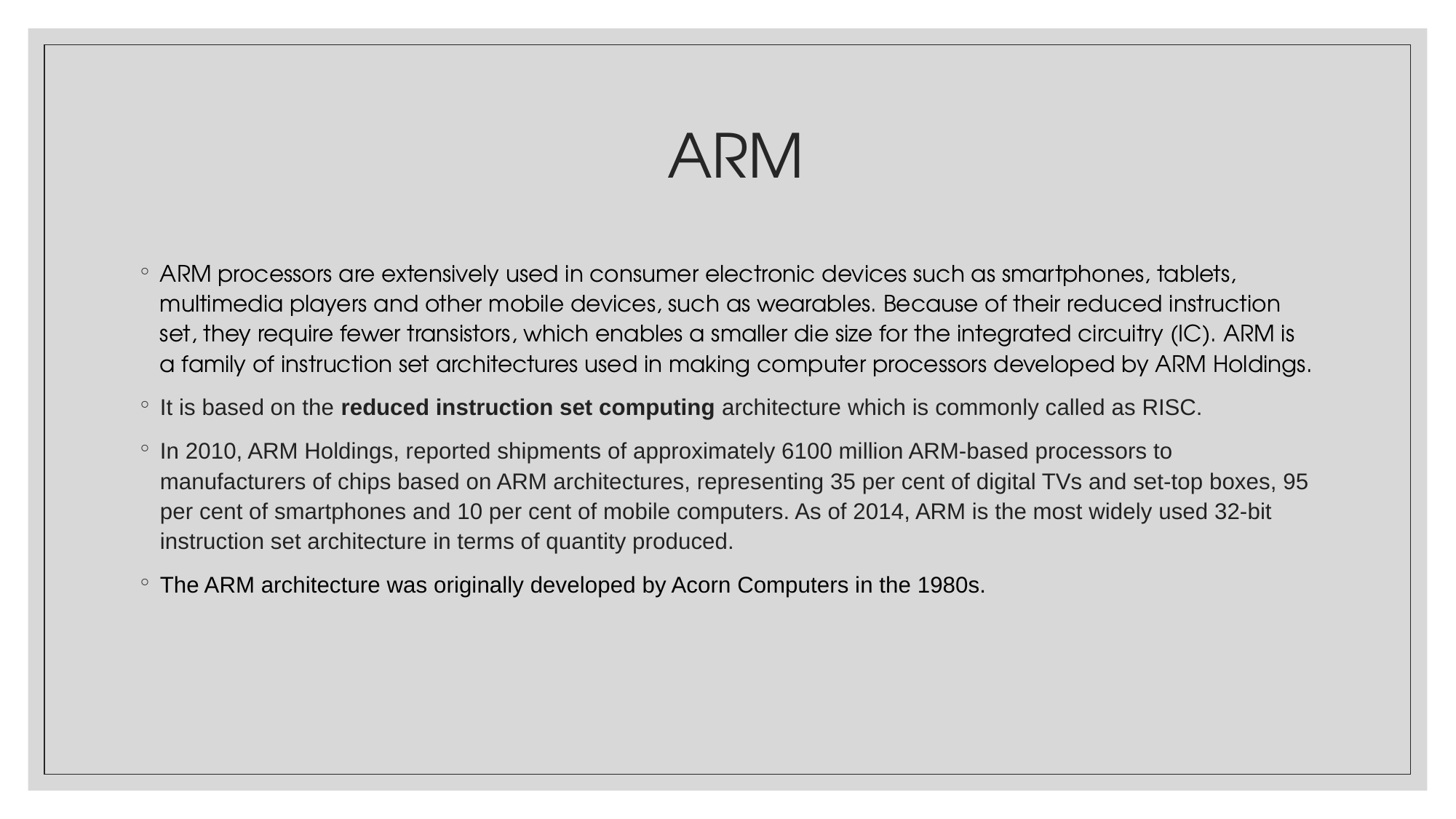

# ARM
ARM processors are extensively used in consumer electronic devices such as smartphones, tablets, multimedia players and other mobile devices, such as wearables. Because of their reduced instruction set, they require fewer transistors, which enables a smaller die size for the integrated circuitry (IC). ARM is a family of instruction set architectures used in making computer processors developed by ARM Holdings.
It is based on the reduced instruction set computing architecture which is commonly called as RISC.
In 2010, ARM Holdings, reported shipments of approximately 6100 million ARM-based processors to manufacturers of chips based on ARM architectures, representing 35 per cent of digital TVs and set-top boxes, 95 per cent of smartphones and 10 per cent of mobile computers. As of 2014, ARM is the most widely used 32-bit instruction set architecture in terms of quantity produced.
The ARM architecture was originally developed by Acorn Computers in the 1980s.